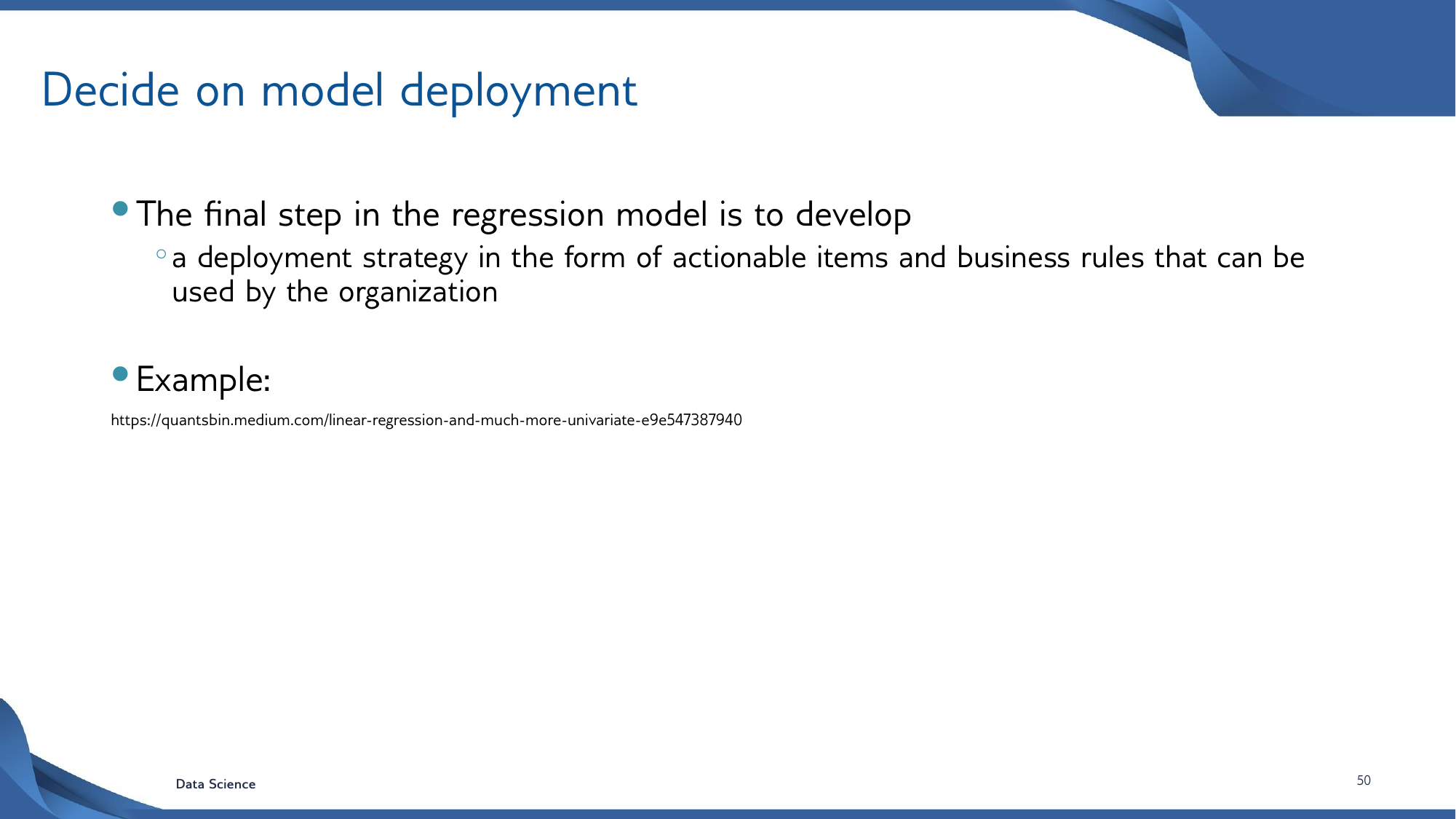

# Decide on model deployment
The final step in the regression model is to develop
a deployment strategy in the form of actionable items and business rules that can be used by the organization

Example:
https://quantsbin.medium.com/linear-regression-and-much-more-univariate-e9e547387940